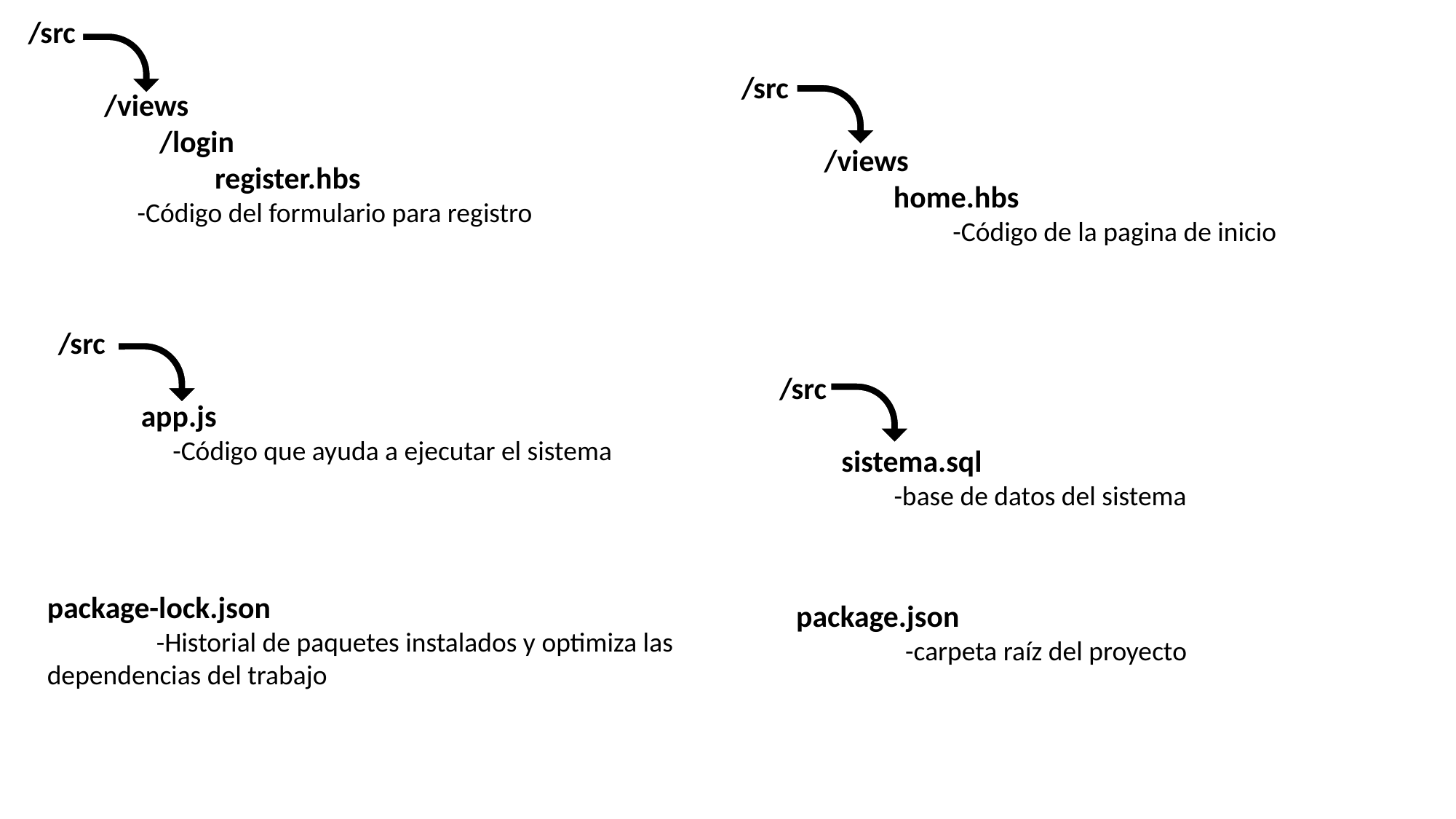

/src

           /views
                   /login
                           register.hbs
	-Código del formulario para registro

 /src

             /views
                       home.hbs
		-Código de la pagina de inicio

 /src

             app.js
 	  -Código que ayuda a ejecutar el sistema

 /src

          sistema.sql
	  -base de datos del sistema

package-lock.json
	-Historial de paquetes instalados y optimiza las dependencias del trabajo

package.json
	-carpeta raíz del proyecto